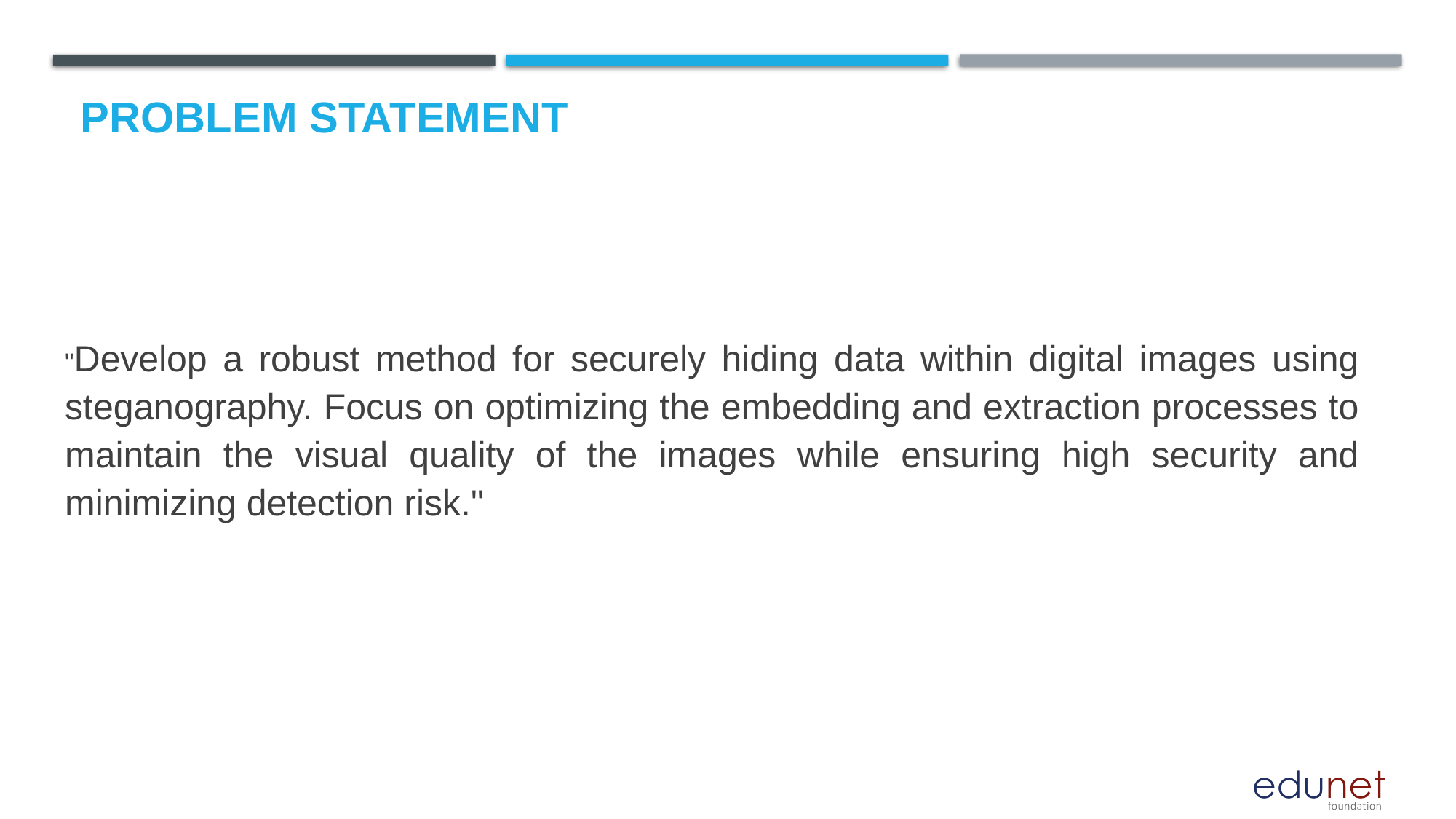

# Problem Statement
"Develop a robust method for securely hiding data within digital images using steganography. Focus on optimizing the embedding and extraction processes to maintain the visual quality of the images while ensuring high security and minimizing detection risk."